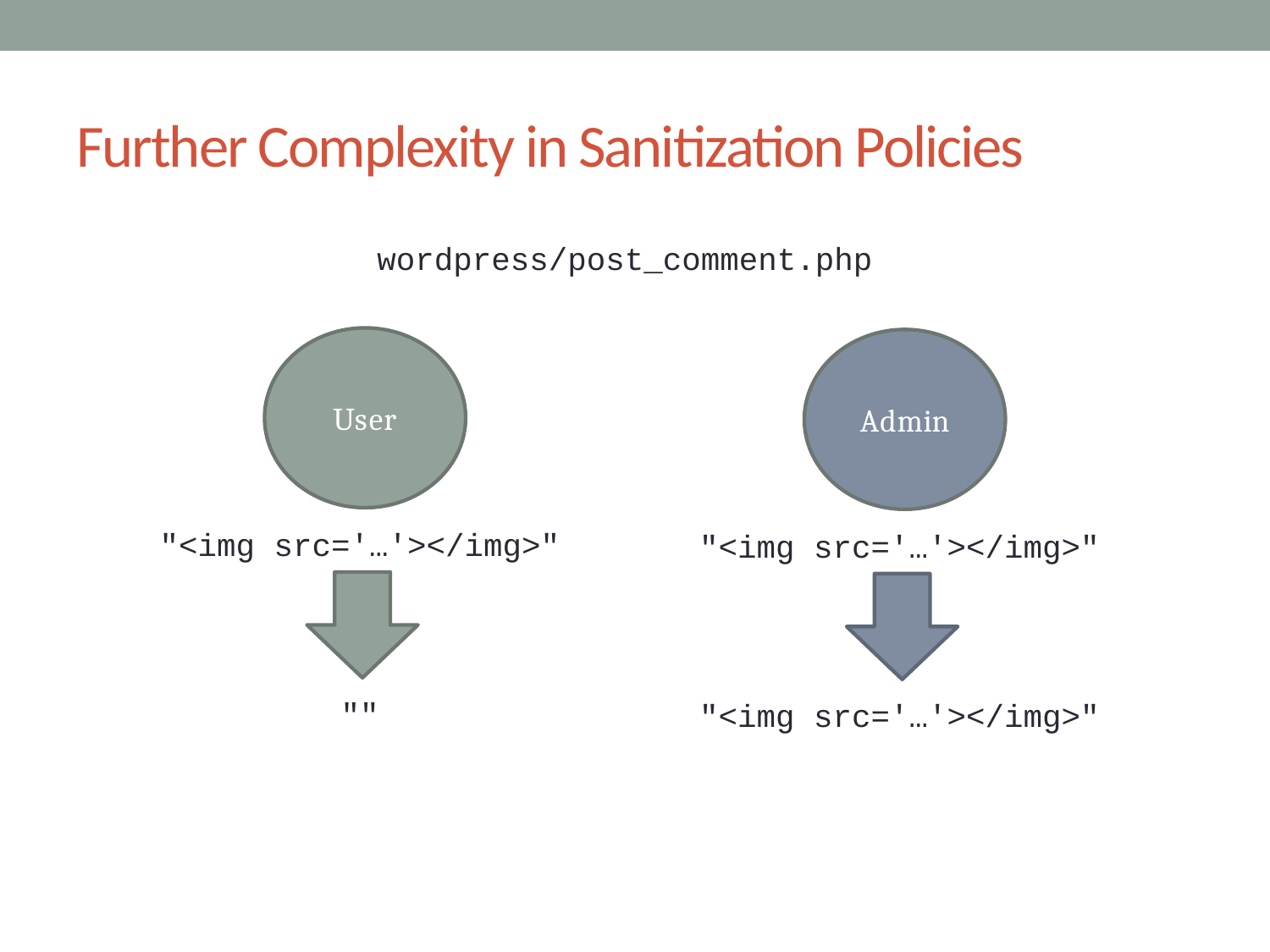

# Further Complexity in Sanitization Policies
wordpress/post_comment.php
User
Admin
"<img src='…'></img>"
"<img src='…'></img>"

""
"<img src='…'></img>"